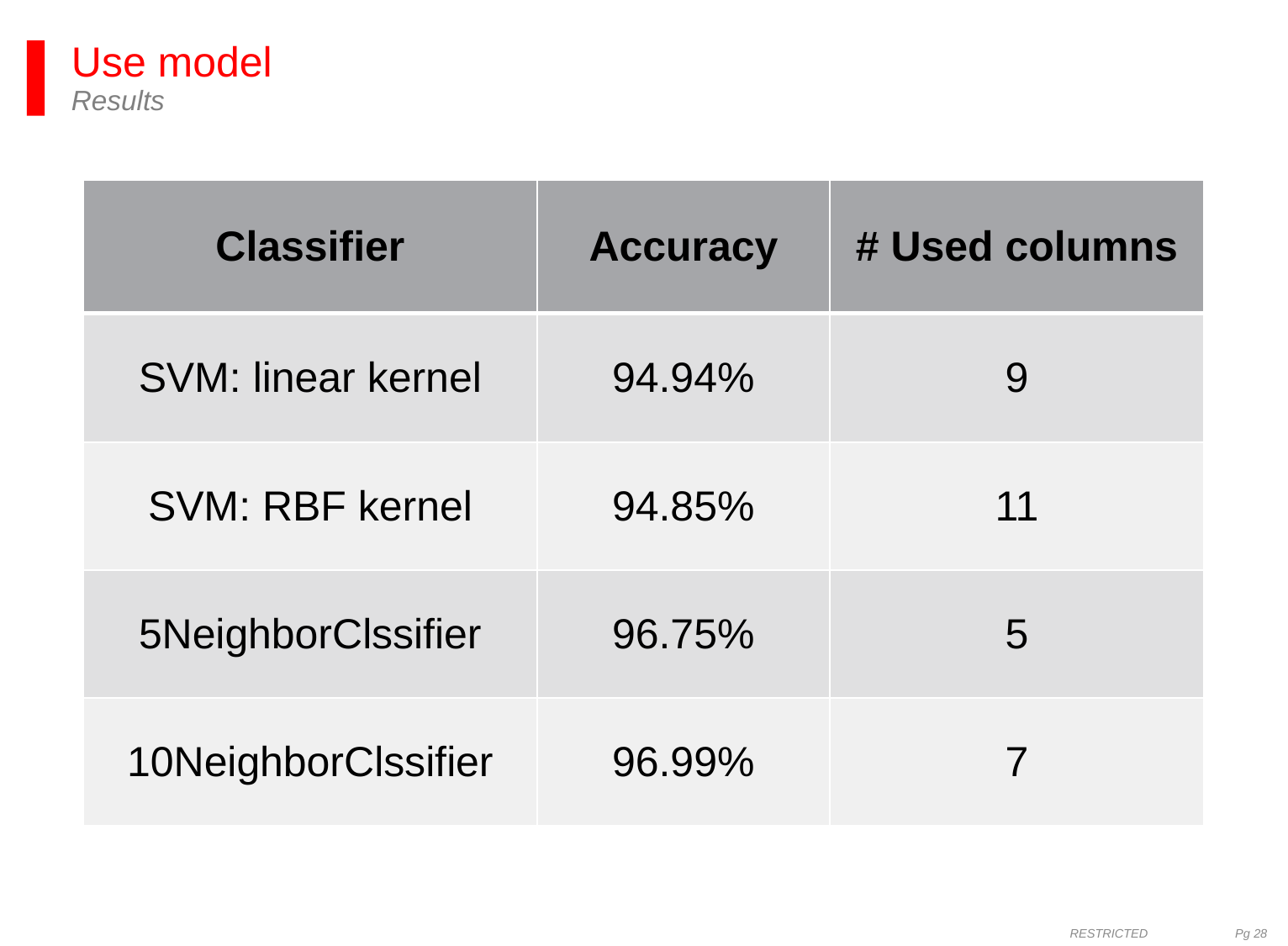

# Use model Results
| Classifier | Accuracy | # Used columns |
| --- | --- | --- |
| SVM: linear kernel | 94.94% | 9 |
| SVM: RBF kernel | 94.85% | 11 |
| 5NeighborClssifier | 96.75% | 5 |
| 10NeighborClssifier | 96.99% | 7 |
RESTRICTED                          Pg 28